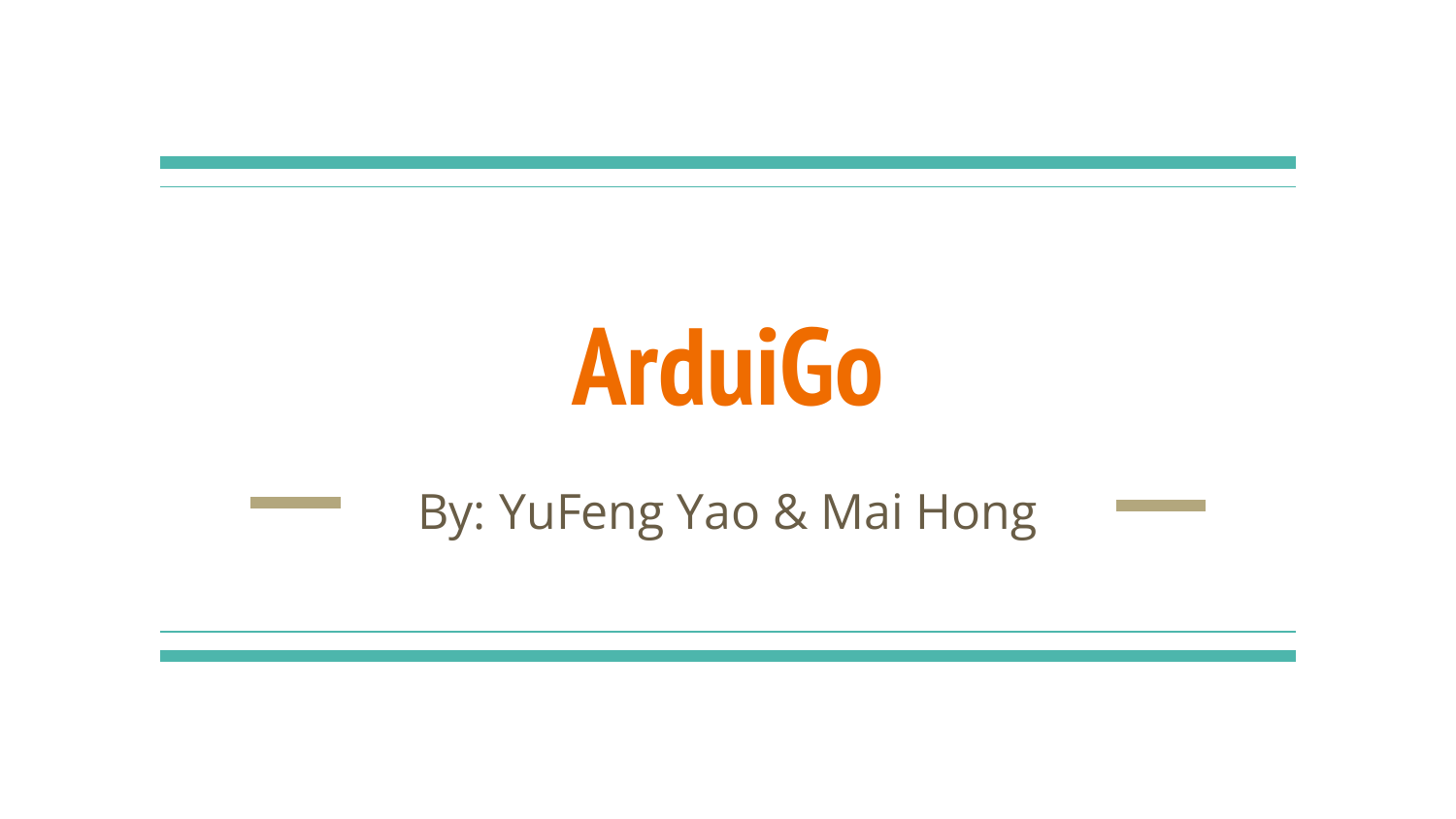

# ArduiGo
By: YuFeng Yao & Mai Hong